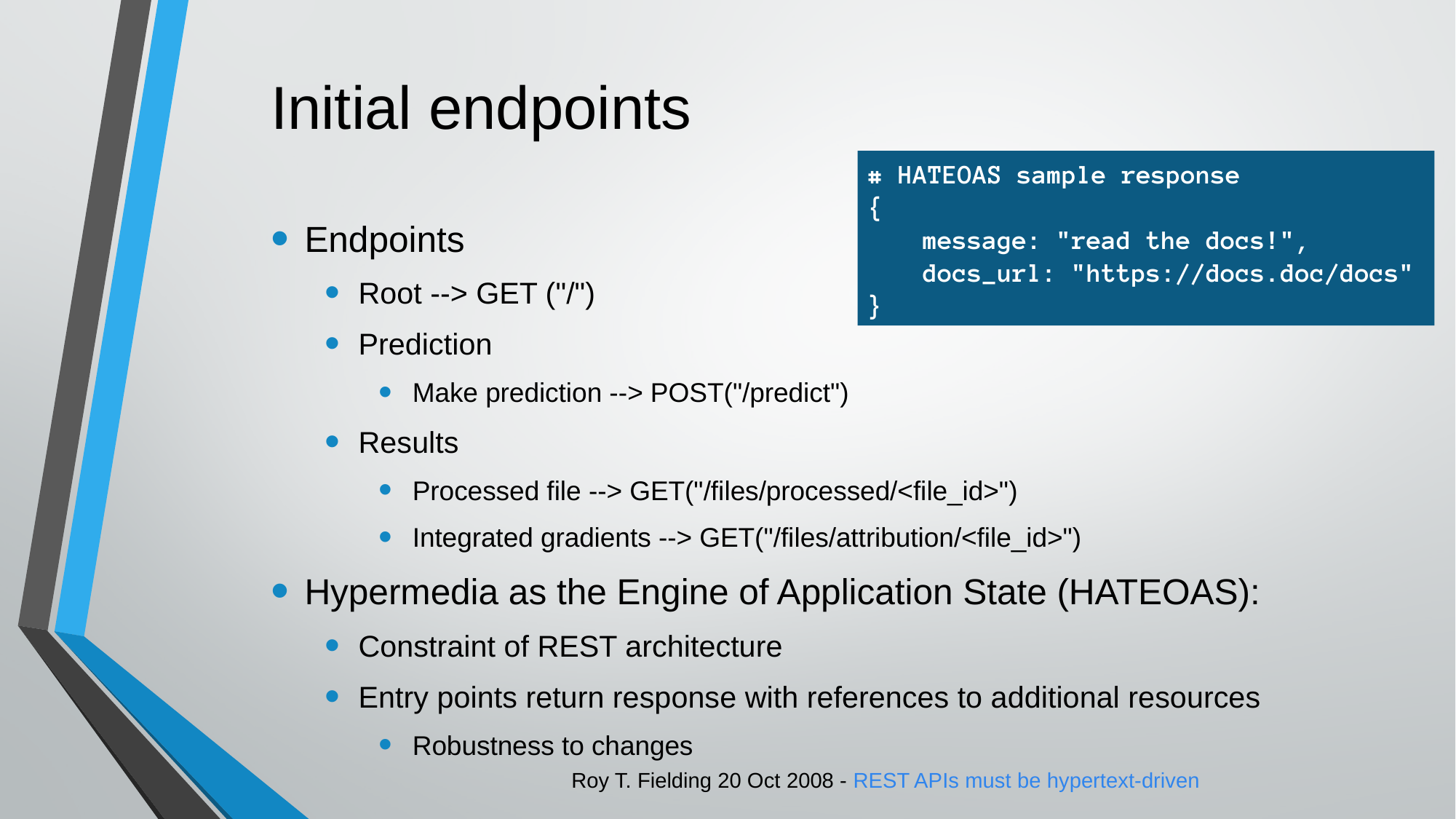

# Initial endpoints
# HATEOAS sample response
{
message: "read the docs!",
docs_url: "https://docs.doc/docs"
}
Endpoints
Root --> GET ("/")
Prediction
Make prediction --> POST("/predict")
Results
Processed file --> GET("/files/processed/<file_id>")
Integrated gradients --> GET("/files/attribution/<file_id>")
Hypermedia as the Engine of Application State (HATEOAS):
Constraint of REST architecture
Entry points return response with references to additional resources
Robustness to changes

Roy T. Fielding 20 Oct 2008 - REST APIs must be hypertext-driven